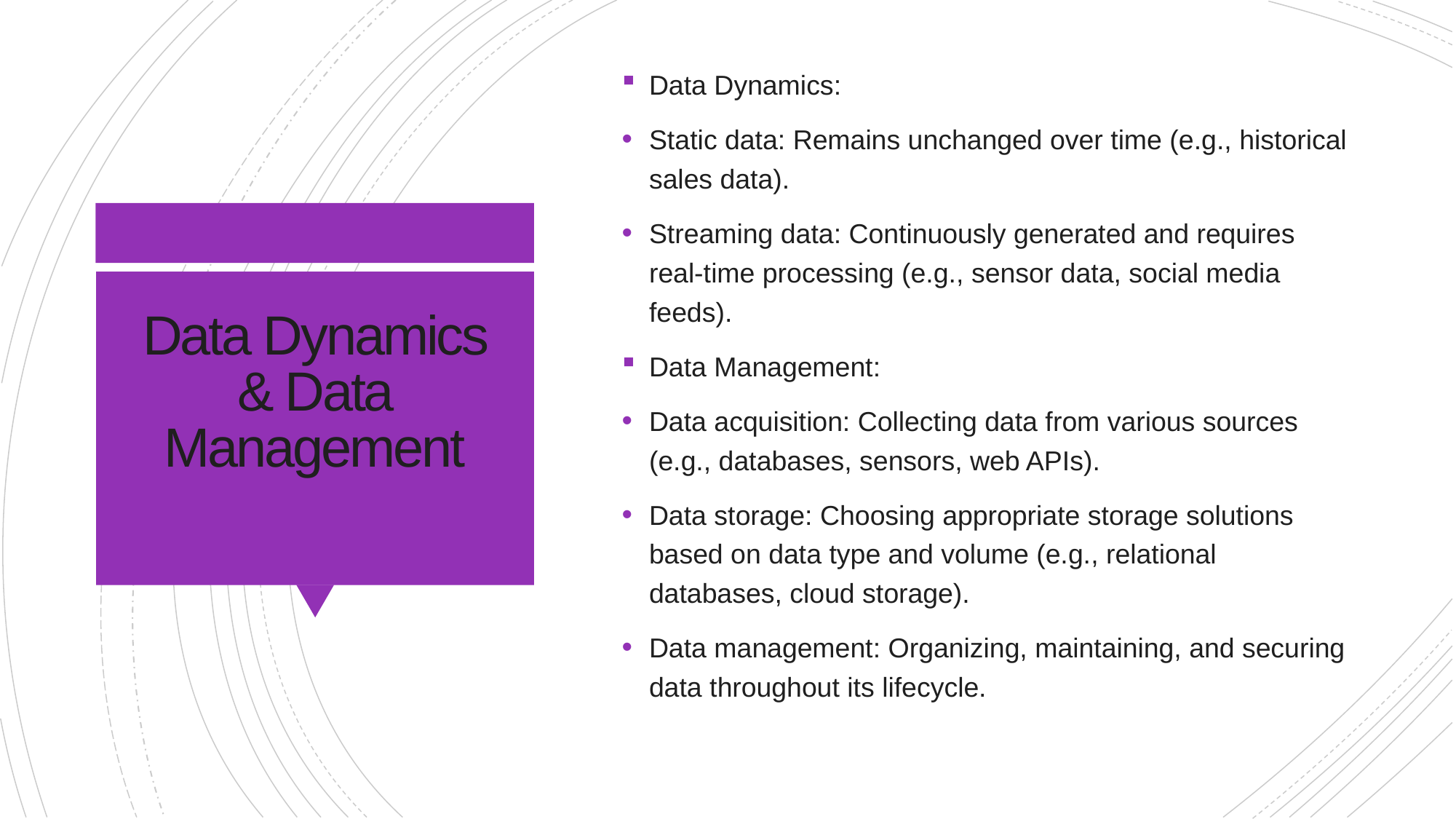

Data Dynamics:
Static data: Remains unchanged over time (e.g., historical sales data).
Streaming data: Continuously generated and requires real-time processing (e.g., sensor data, social media feeds).
Data Management:
Data acquisition: Collecting data from various sources (e.g., databases, sensors, web APIs).
Data storage: Choosing appropriate storage solutions based on data type and volume (e.g., relational databases, cloud storage).
Data management: Organizing, maintaining, and securing data throughout its lifecycle.

# Data Dynamics & Data Management